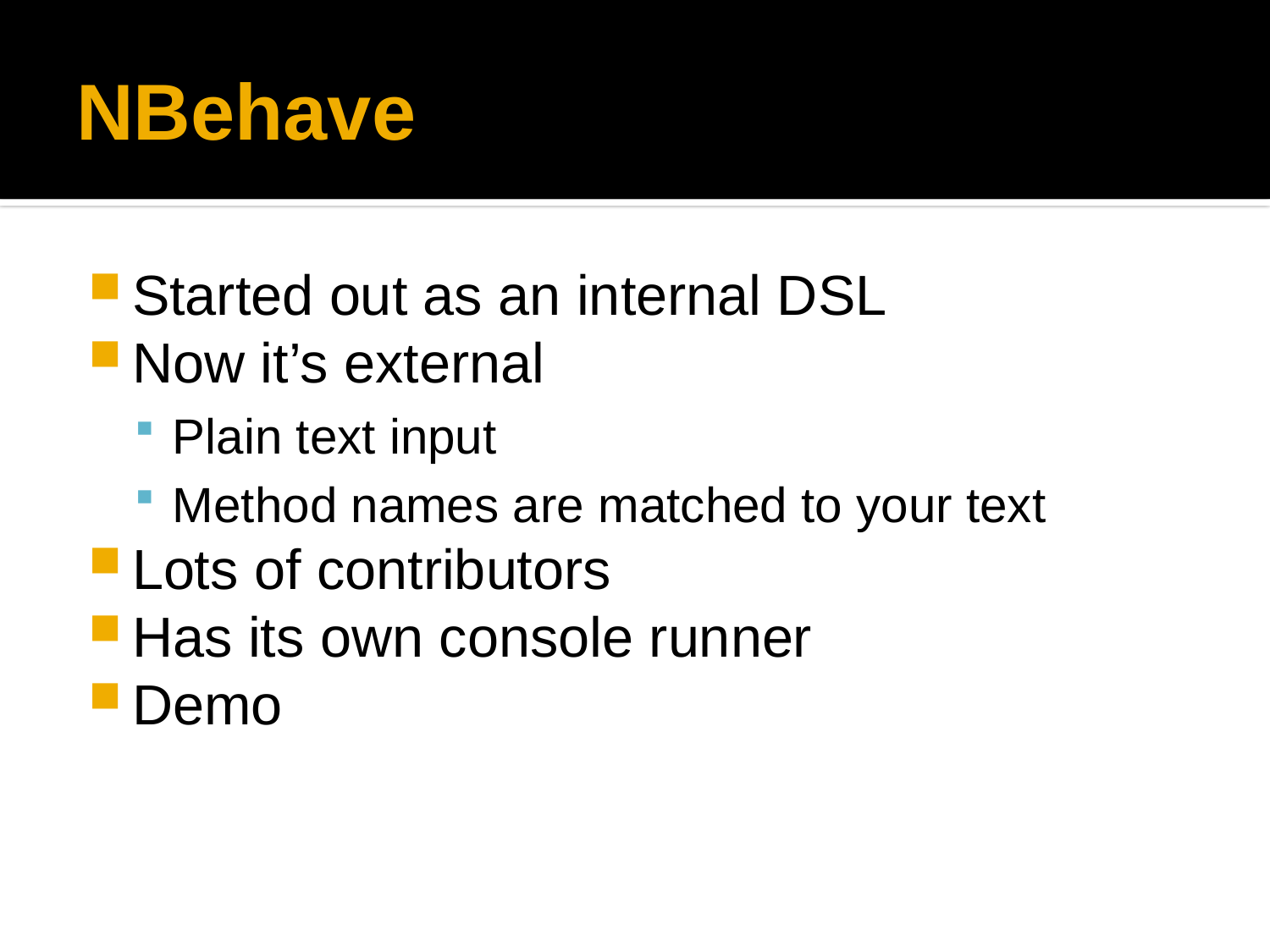

# NBehave
Started out as an internal DSL
Now it’s external
Plain text input
Method names are matched to your text
Lots of contributors
Has its own console runner
Demo